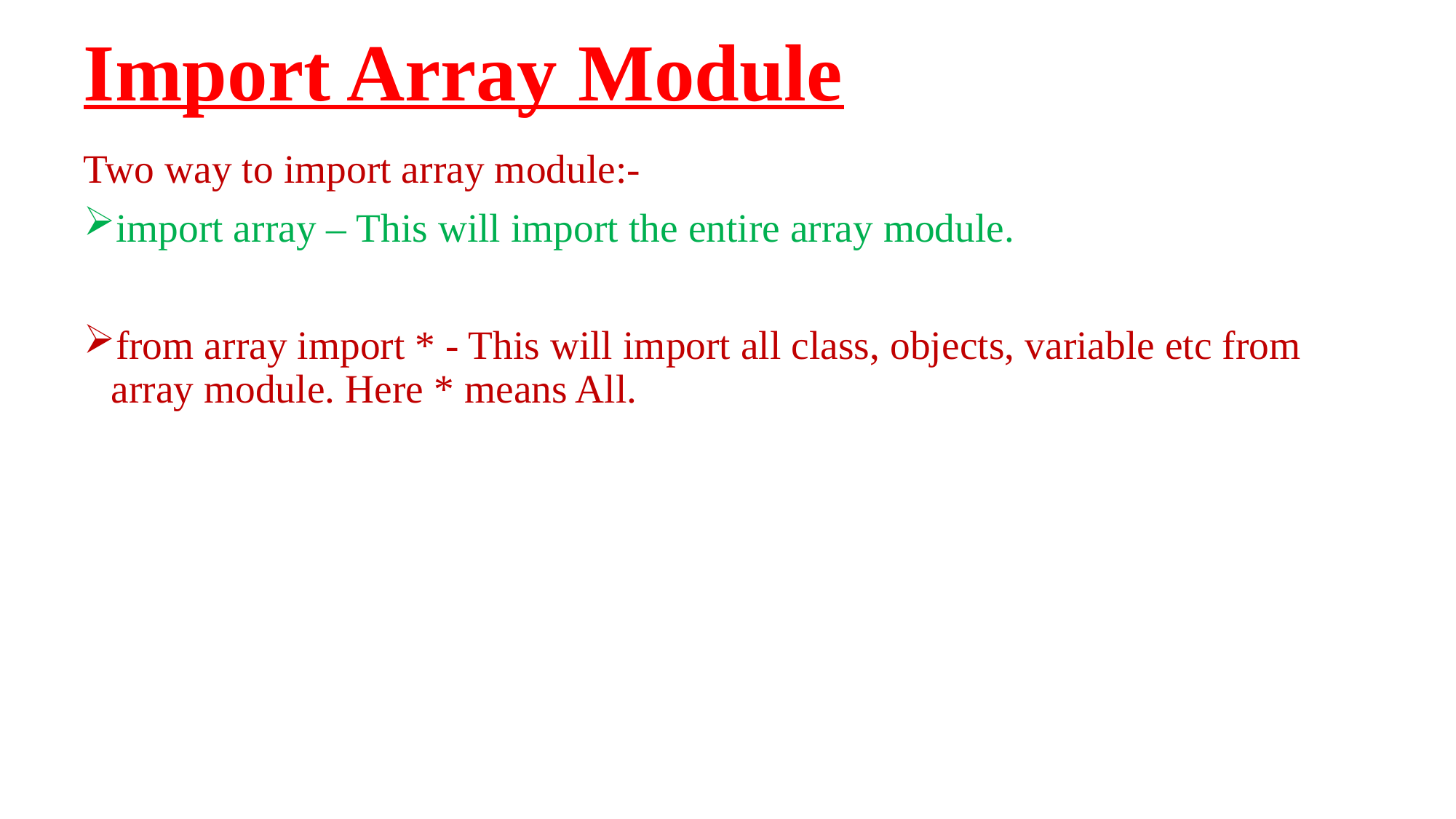

# Import Array Module
Two way to import array module:-
import array – This will import the entire array module.

from array import * - This will import all class, objects, variable etc from array module. Here * means All.